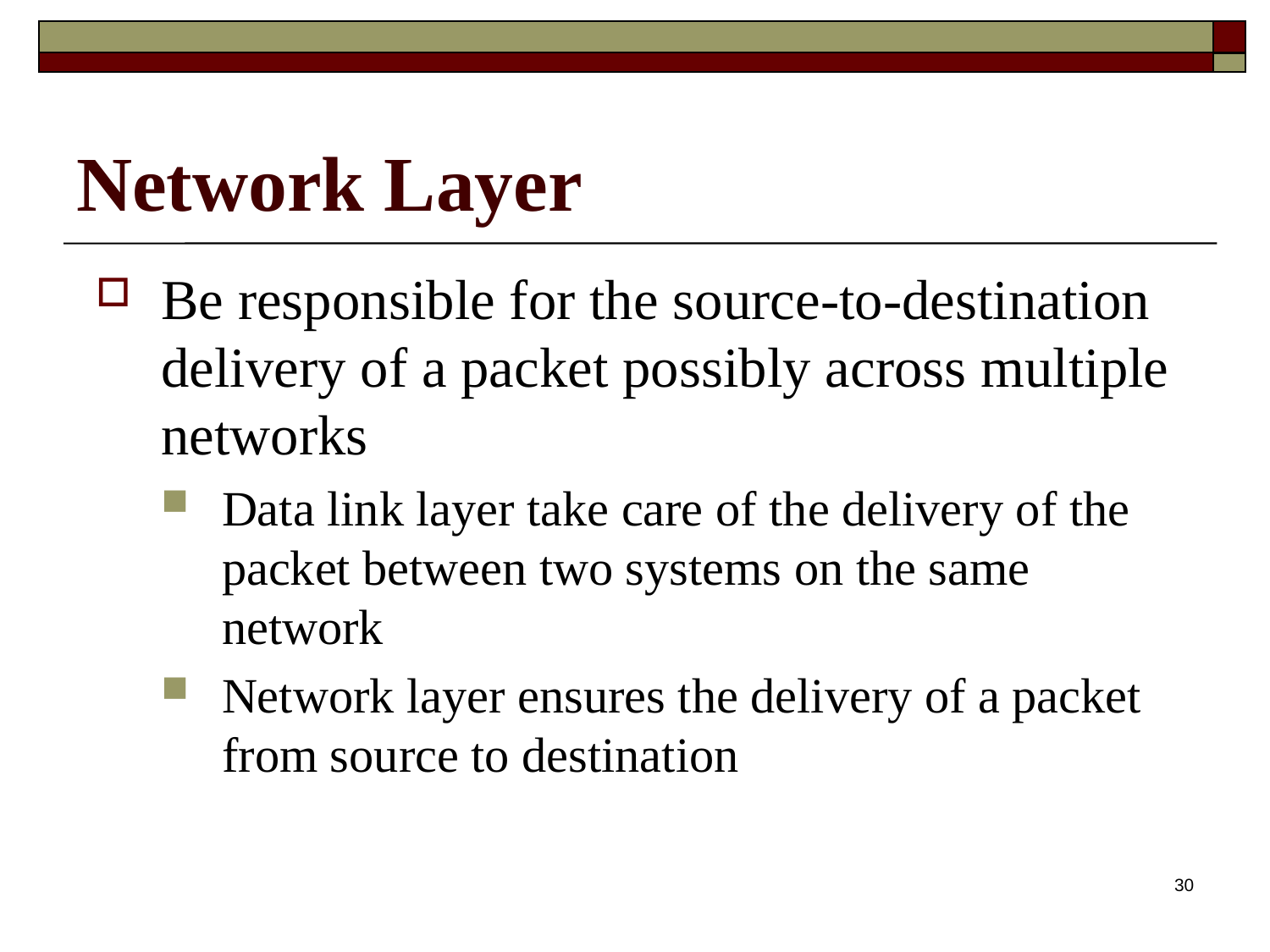

# Network Layer
Be responsible for the source-to-destination delivery of a packet possibly across multiple networks
Data link layer take care of the delivery of the packet between two systems on the same network
Network layer ensures the delivery of a packet from source to destination
30